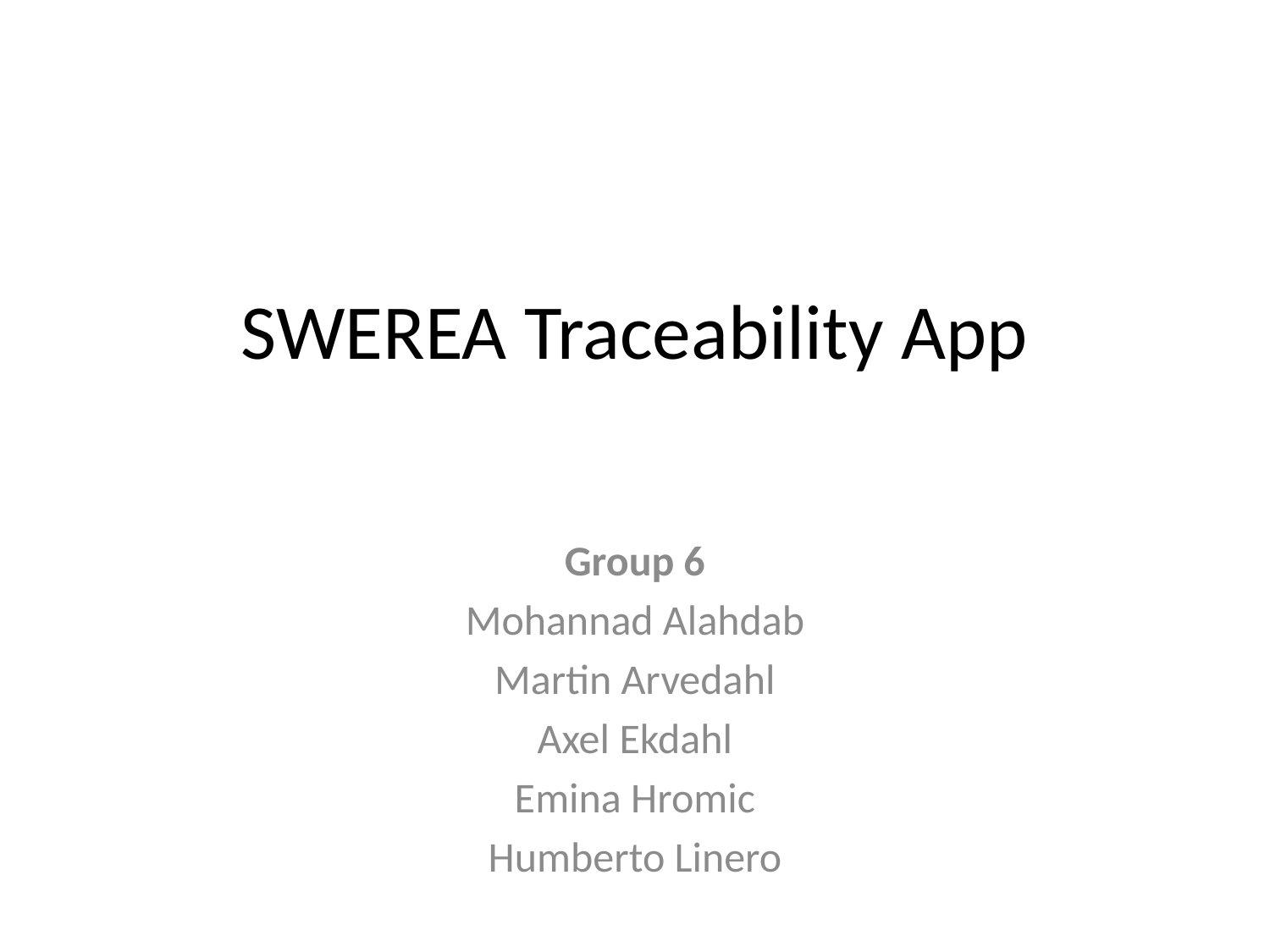

# SWEREA Traceability App
Group 6
Mohannad Alahdab
Martin Arvedahl
Axel Ekdahl
Emina Hromic
Humberto Linero